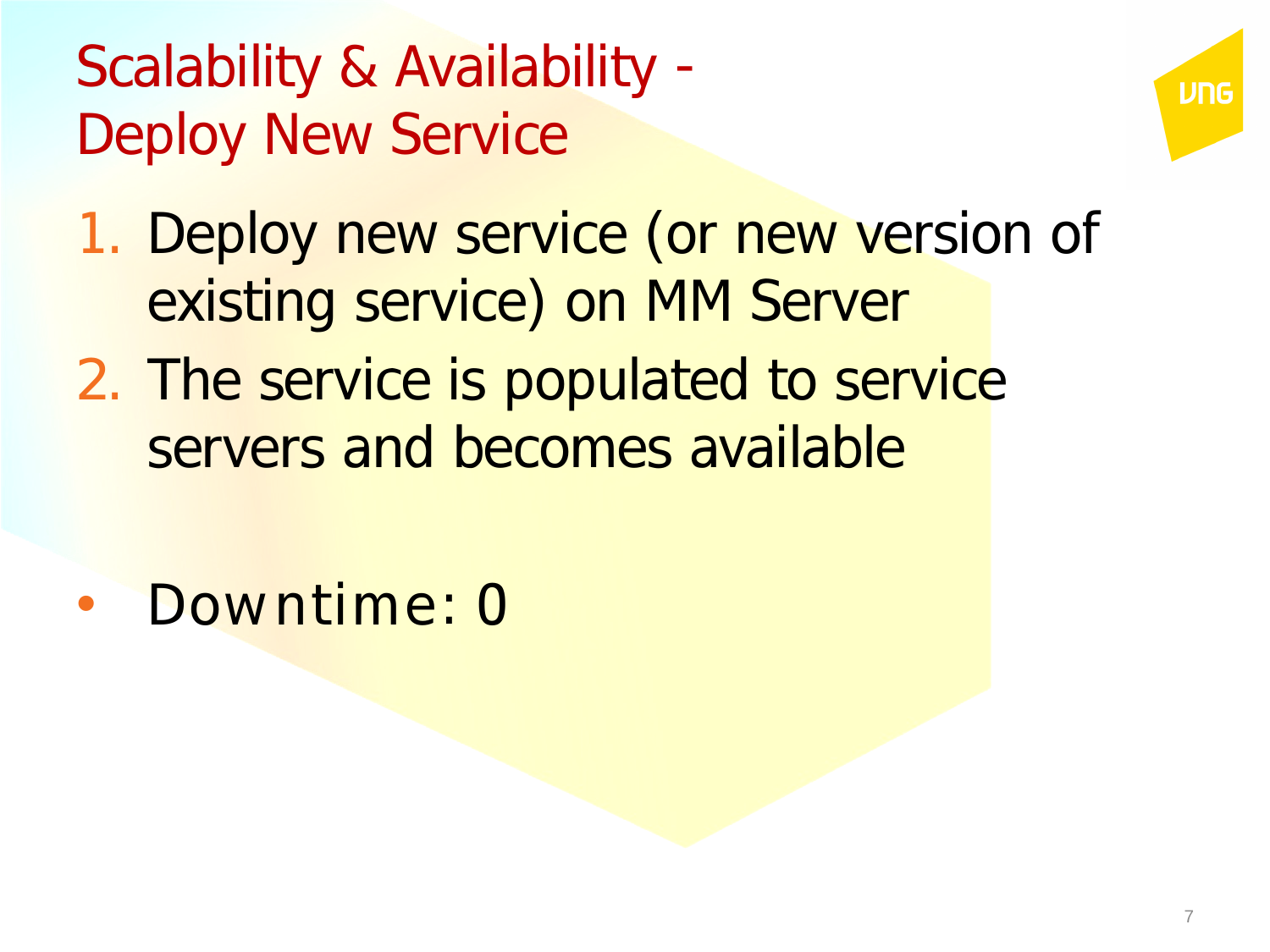

# Scalability & Availability - Deploy New Service
Deploy new service (or new version of existing service) on MM Server
The service is populated to service servers and becomes available

Downtime: 0
7